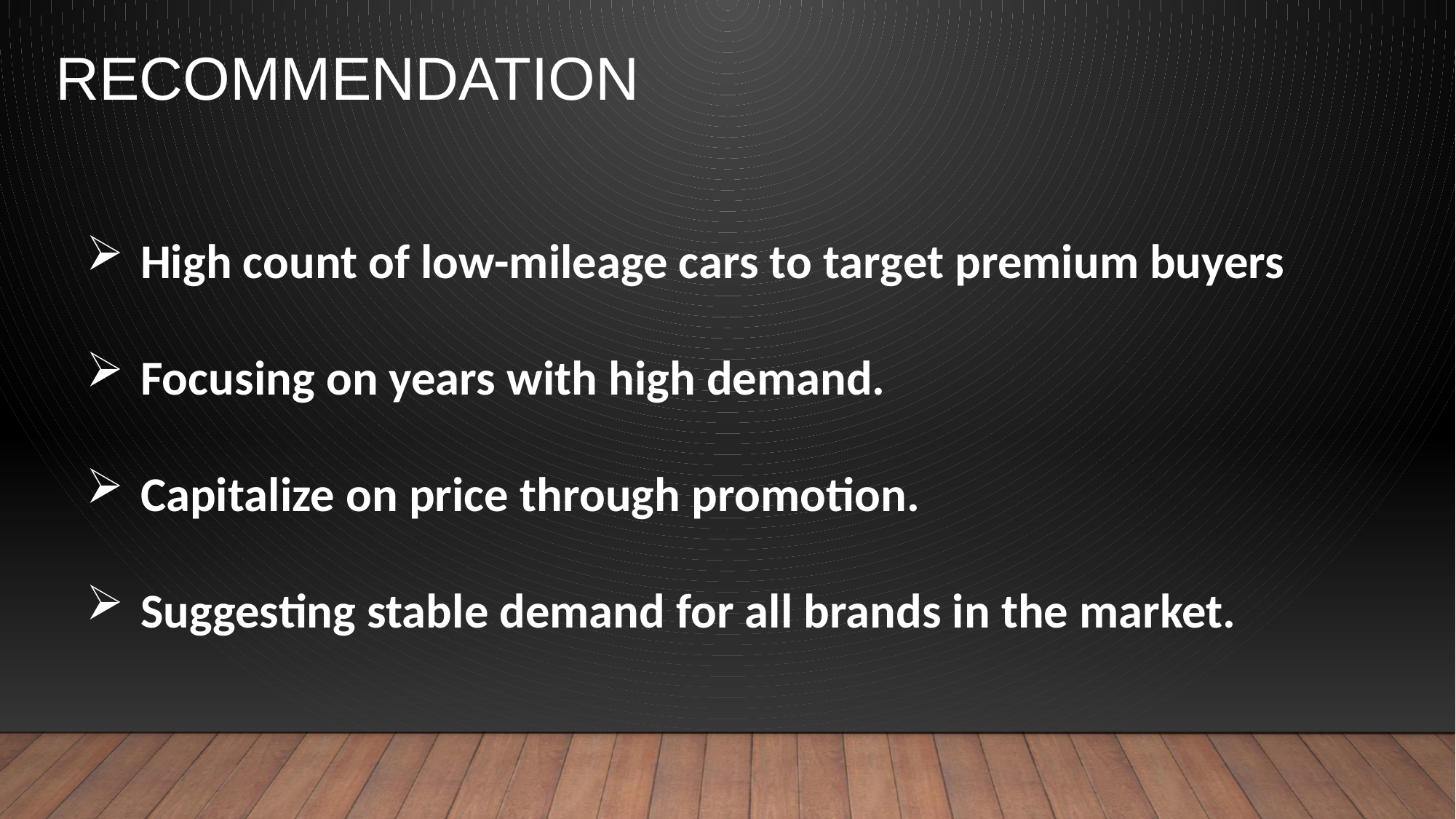

RECOMMENDATION
High count of low-mileage cars to target premium buyers
Focusing on years with high demand.
Capitalize on price through promotion.
Suggesting stable demand for all brands in the market.